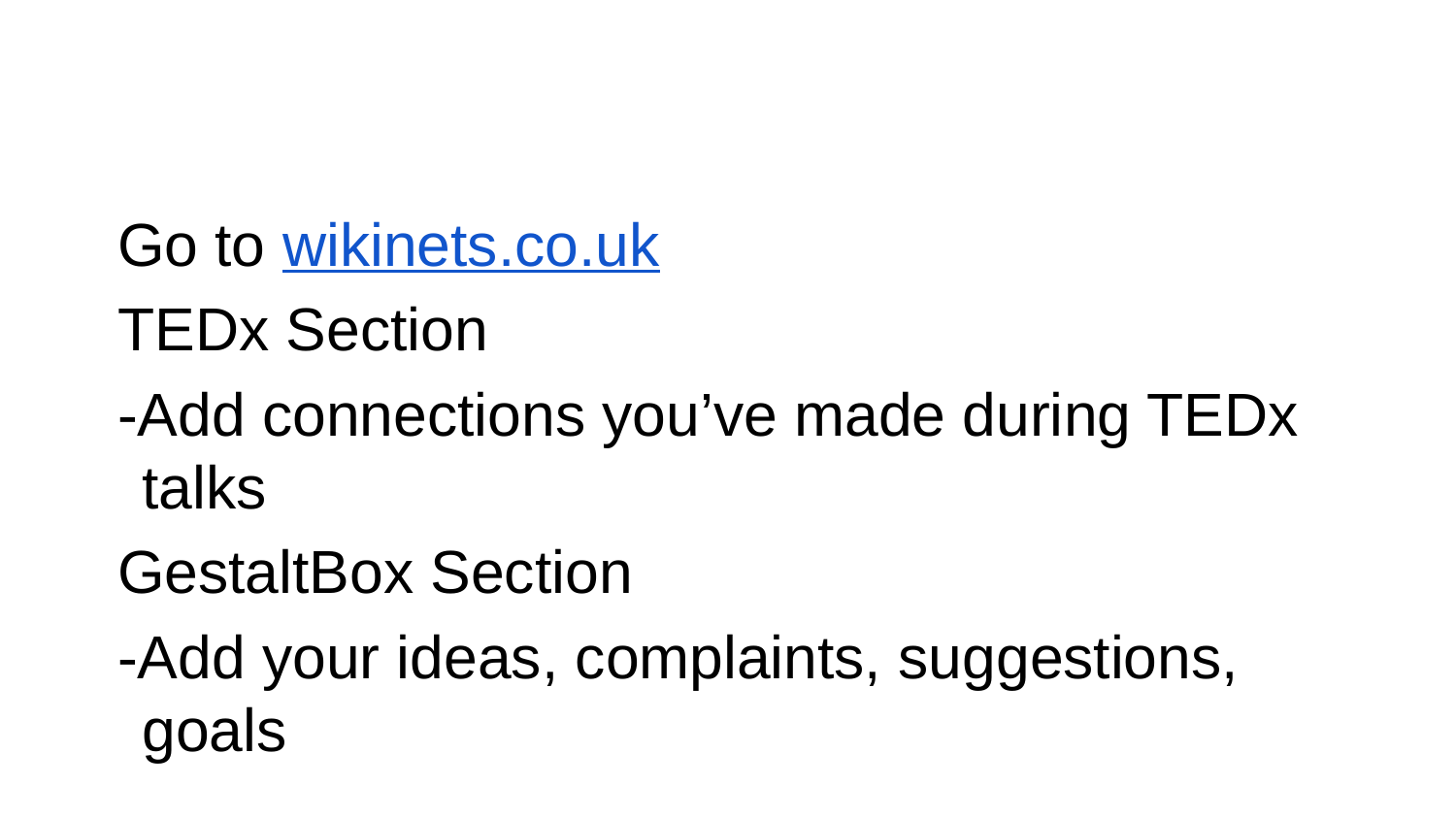

#
Go to wikinets.co.uk
TEDx Section
-Add connections you’ve made during TEDx talks
GestaltBox Section
-Add your ideas, complaints, suggestions, goals